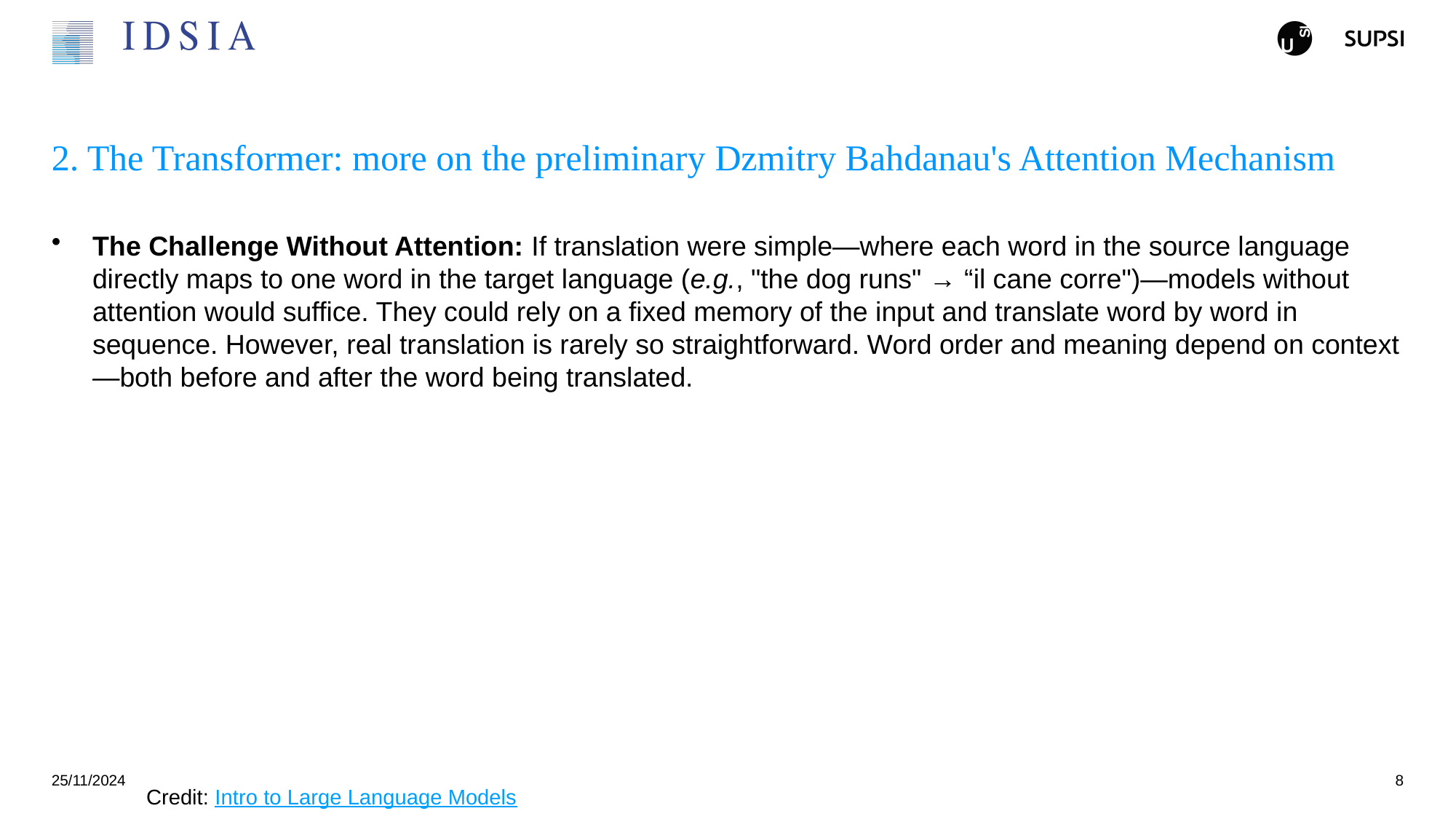

# 2. The Transformer: more on the preliminary Dzmitry Bahdanau's Attention Mechanism
The Challenge Without Attention: If translation were simple—where each word in the source language directly maps to one word in the target language (e.g., "the dog runs" → “il cane corre")—models without attention would suffice. They could rely on a fixed memory of the input and translate word by word in sequence. However, real translation is rarely so straightforward. Word order and meaning depend on context—both before and after the word being translated.

25/11/2024
8
Credit: Intro to Large Language Models